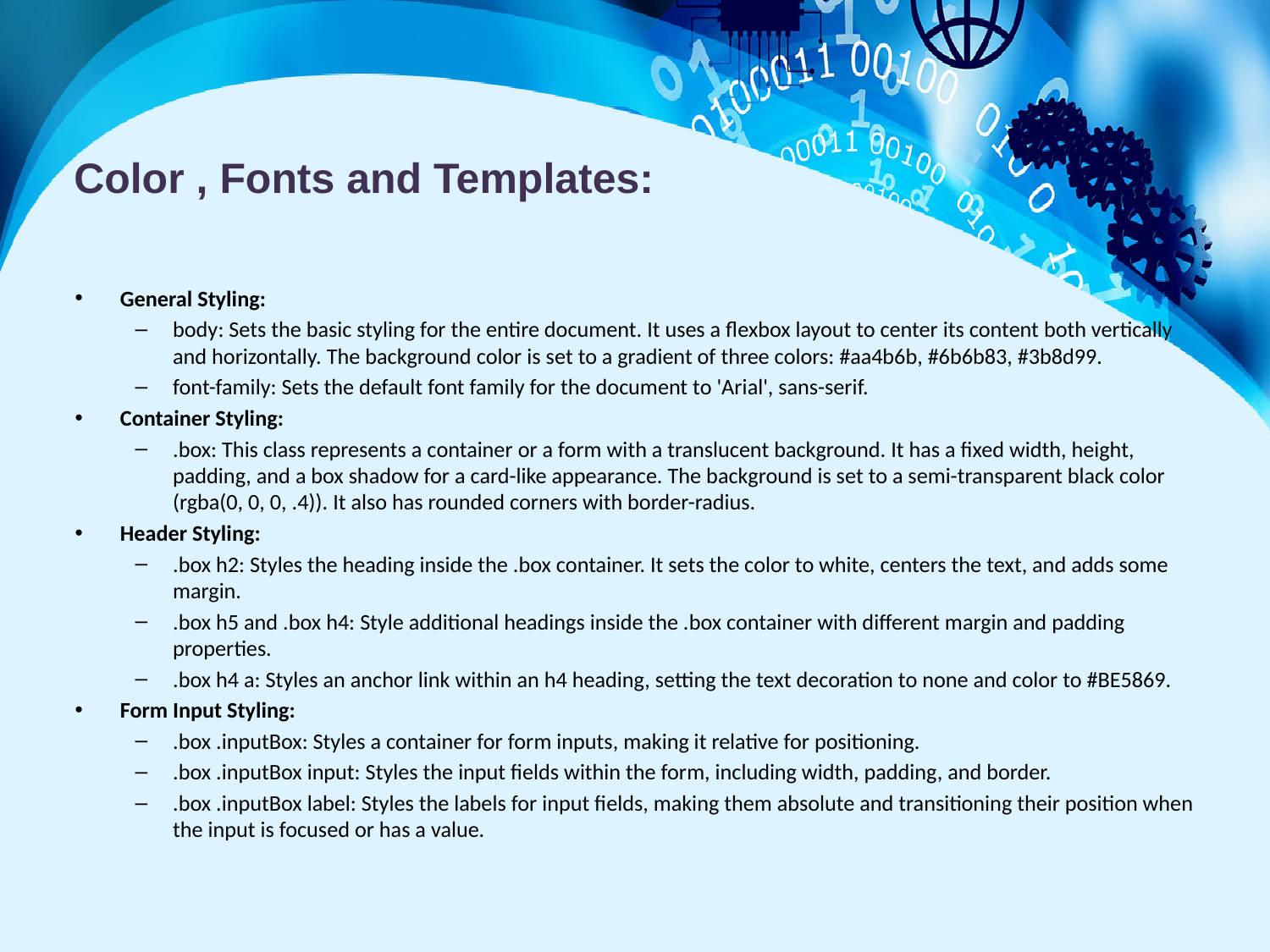

# Color , Fonts and Templates:
General Styling:
body: Sets the basic styling for the entire document. It uses a flexbox layout to center its content both vertically and horizontally. The background color is set to a gradient of three colors: #aa4b6b, #6b6b83, #3b8d99.
font-family: Sets the default font family for the document to 'Arial', sans-serif.
Container Styling:
.box: This class represents a container or a form with a translucent background. It has a fixed width, height, padding, and a box shadow for a card-like appearance. The background is set to a semi-transparent black color (rgba(0, 0, 0, .4)). It also has rounded corners with border-radius.
Header Styling:
.box h2: Styles the heading inside the .box container. It sets the color to white, centers the text, and adds some margin.
.box h5 and .box h4: Style additional headings inside the .box container with different margin and padding properties.
.box h4 a: Styles an anchor link within an h4 heading, setting the text decoration to none and color to #BE5869.
Form Input Styling:
.box .inputBox: Styles a container for form inputs, making it relative for positioning.
.box .inputBox input: Styles the input fields within the form, including width, padding, and border.
.box .inputBox label: Styles the labels for input fields, making them absolute and transitioning their position when the input is focused or has a value.